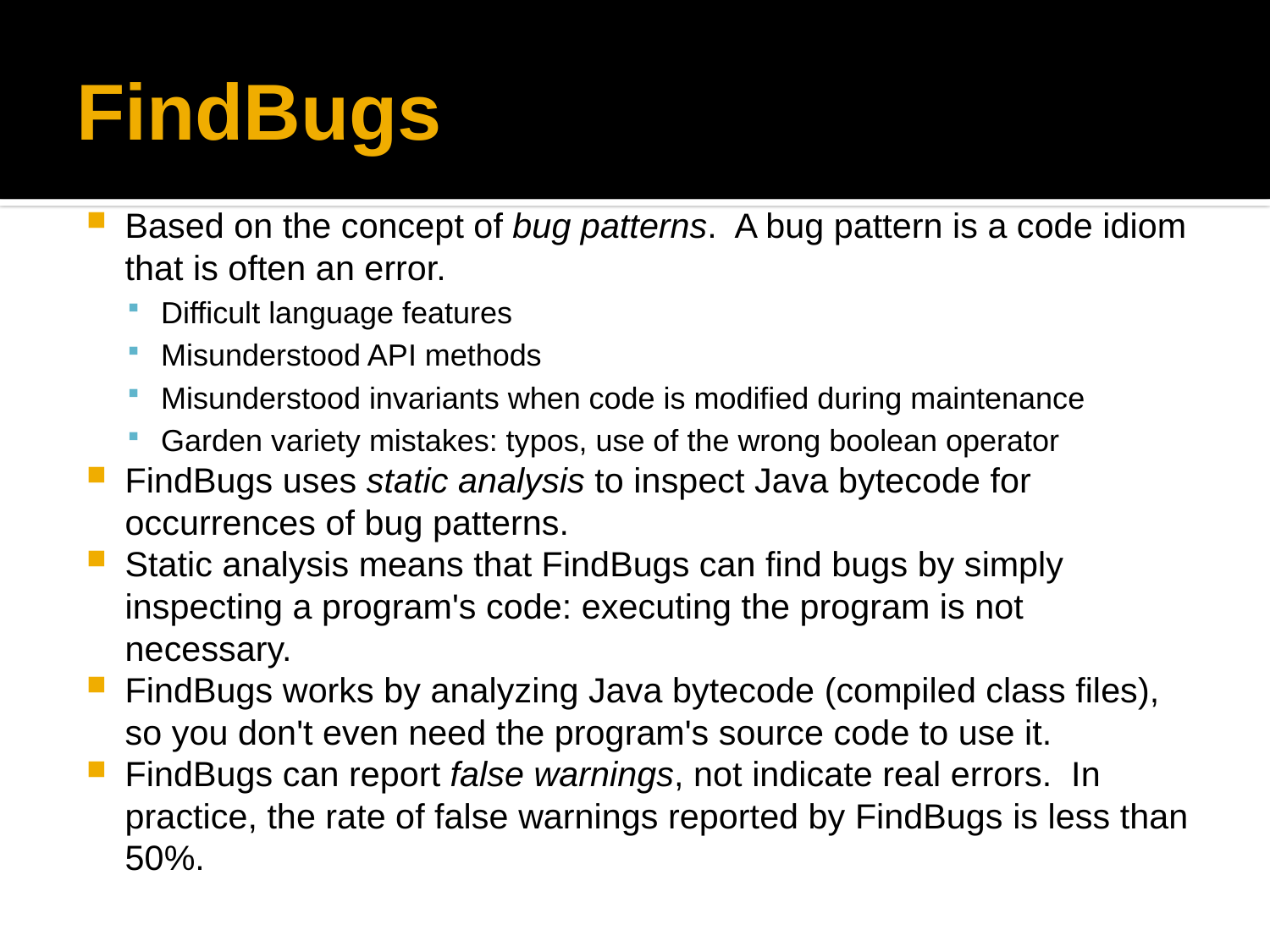

# FindBugs
Based on the concept of bug patterns.  A bug pattern is a code idiom that is often an error.
Difficult language features
Misunderstood API methods
Misunderstood invariants when code is modified during maintenance
Garden variety mistakes: typos, use of the wrong boolean operator
FindBugs uses static analysis to inspect Java bytecode for occurrences of bug patterns.
Static analysis means that FindBugs can find bugs by simply inspecting a program's code: executing the program is not necessary.
FindBugs works by analyzing Java bytecode (compiled class files), so you don't even need the program's source code to use it.
FindBugs can report false warnings, not indicate real errors.  In practice, the rate of false warnings reported by FindBugs is less than 50%.